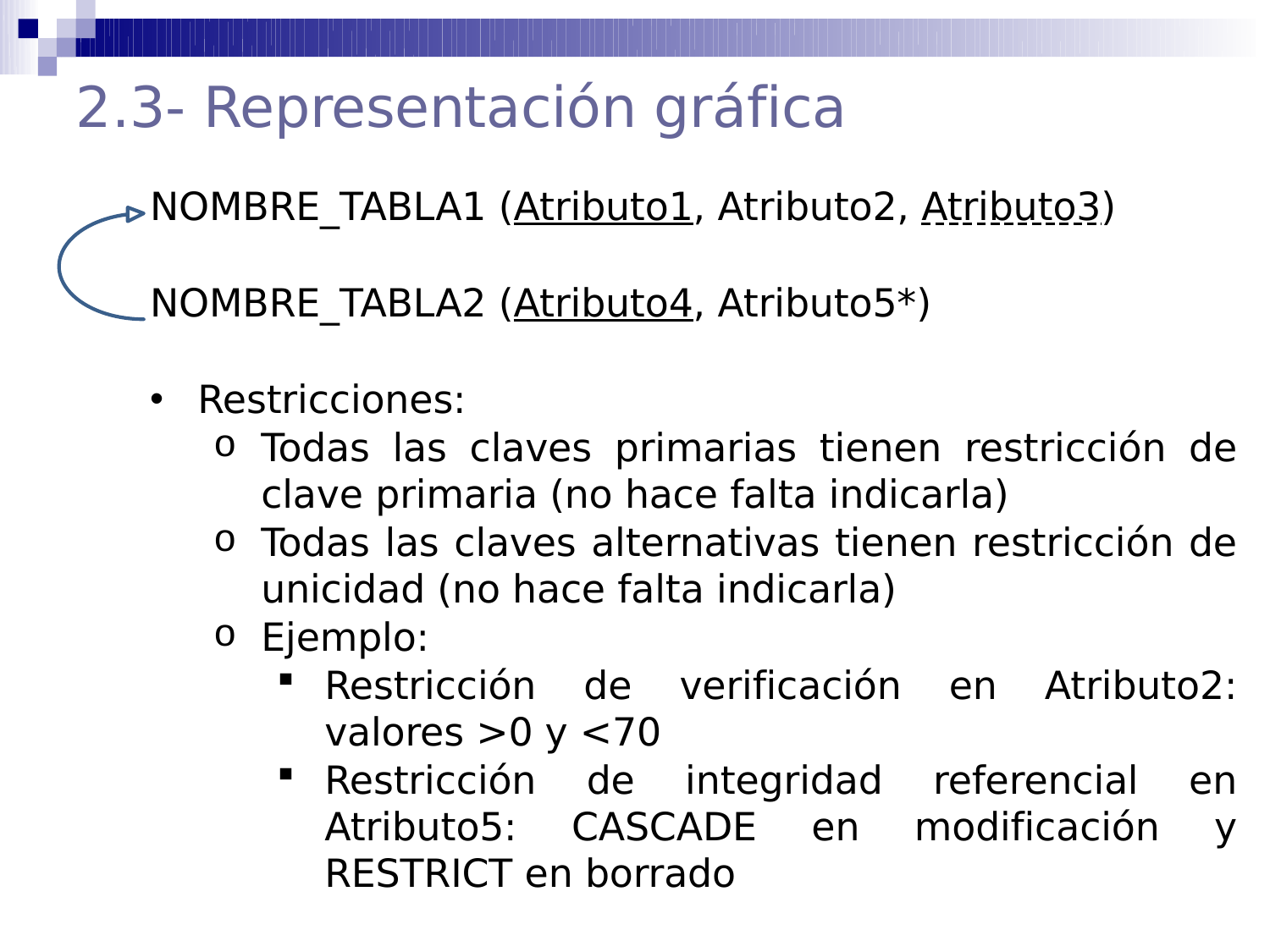

# 2.3- Representación gráfica
NOMBRE_TABLA1 (Atributo1, Atributo2, Atributo3)

NOMBRE_TABLA2 (Atributo4, Atributo5*)

Restricciones:
Todas las claves primarias tienen restricción de clave primaria (no hace falta indicarla)
Todas las claves alternativas tienen restricción de unicidad (no hace falta indicarla)
Ejemplo:
Restricción de verificación en Atributo2: valores >0 y <70
Restricción de integridad referencial en Atributo5: CASCADE en modificación y RESTRICT en borrado